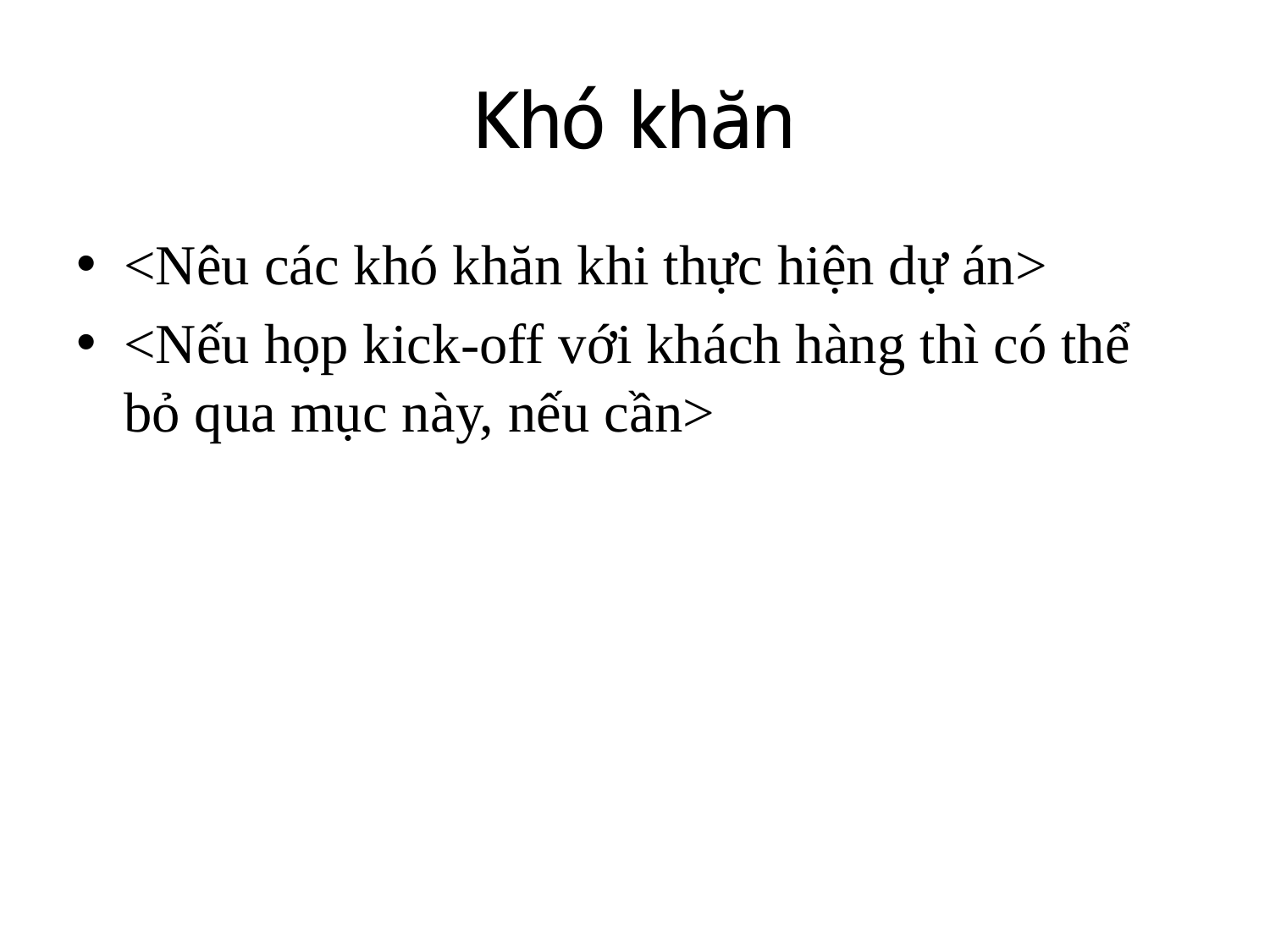

# Khó khăn
<Nêu các khó khăn khi thực hiện dự án>
<Nếu họp kick-off với khách hàng thì có thể bỏ qua mục này, nếu cần>